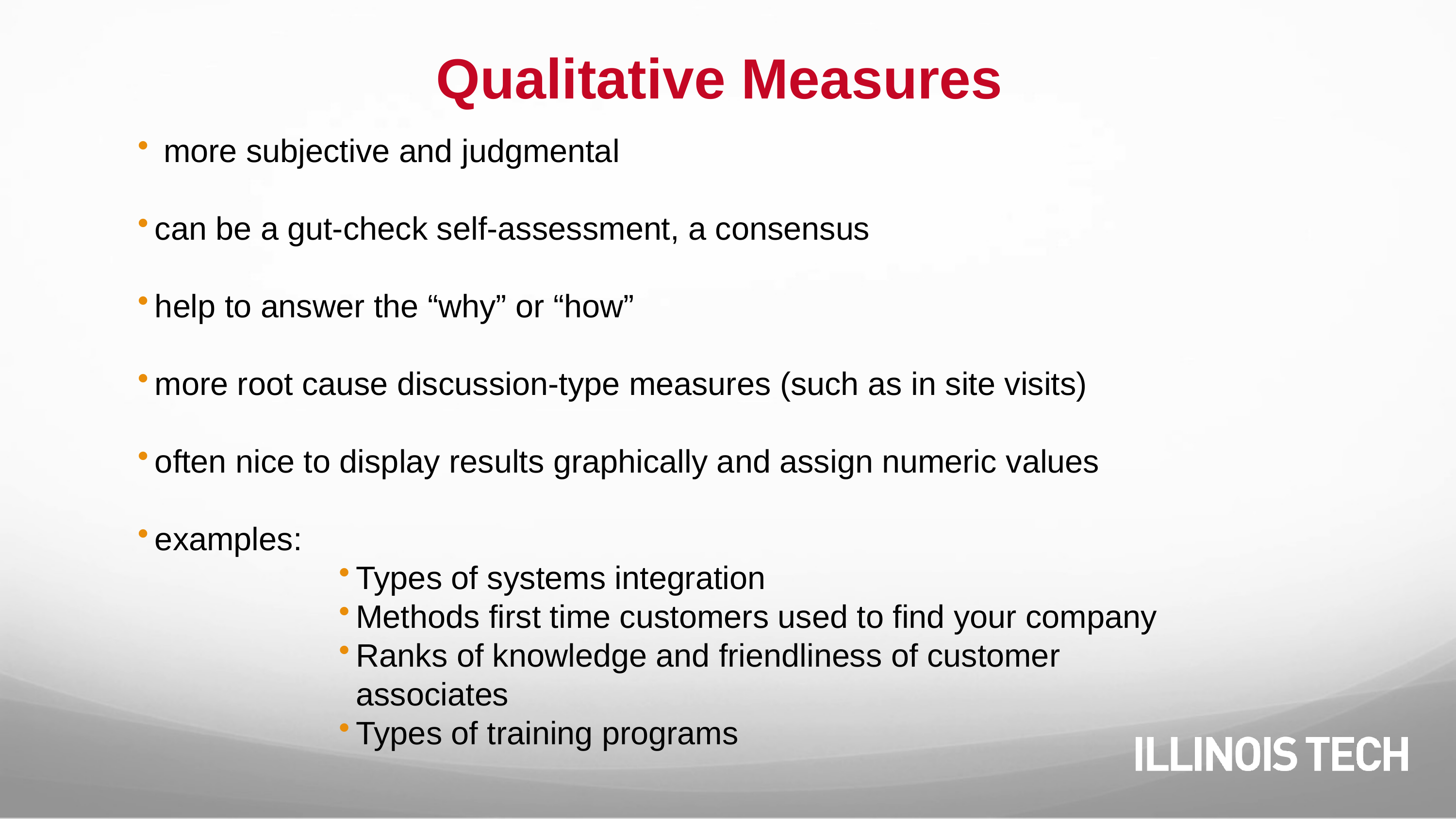

# Qualitative Measures
 more subjective and judgmental

can be a gut-check self-assessment, a consensus

help to answer the “why” or “how”

more root cause discussion-type measures (such as in site visits)

often nice to display results graphically and assign numeric values

examples:
Types of systems integration
Methods first time customers used to find your company
Ranks of knowledge and friendliness of customer associates
Types of training programs